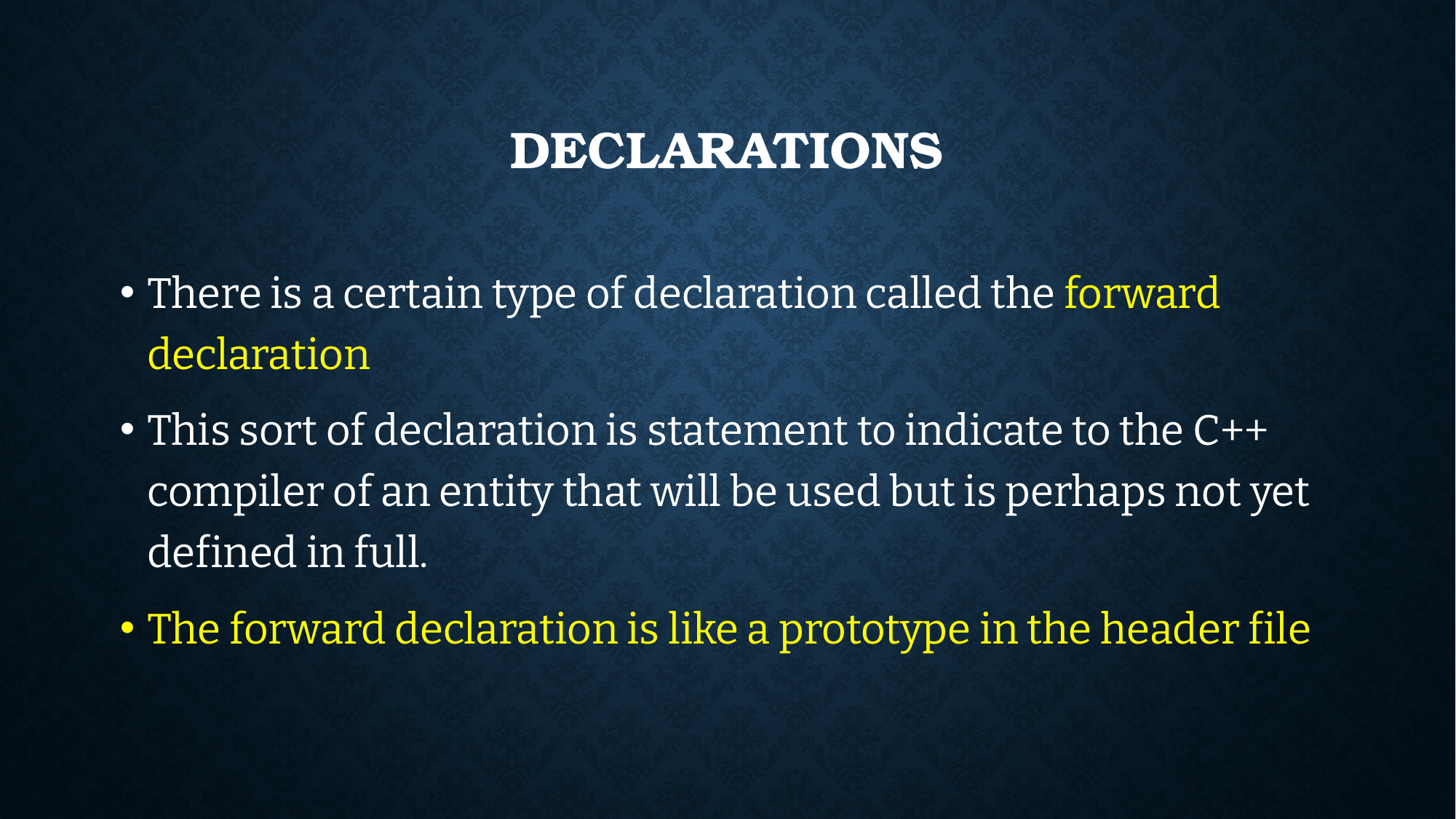

# Declarations
There is a certain type of declaration called the forward declaration
This sort of declaration is statement to indicate to the C++ compiler of an entity that will be used but is perhaps not yet defined in full.
The forward declaration is like a prototype in the header file